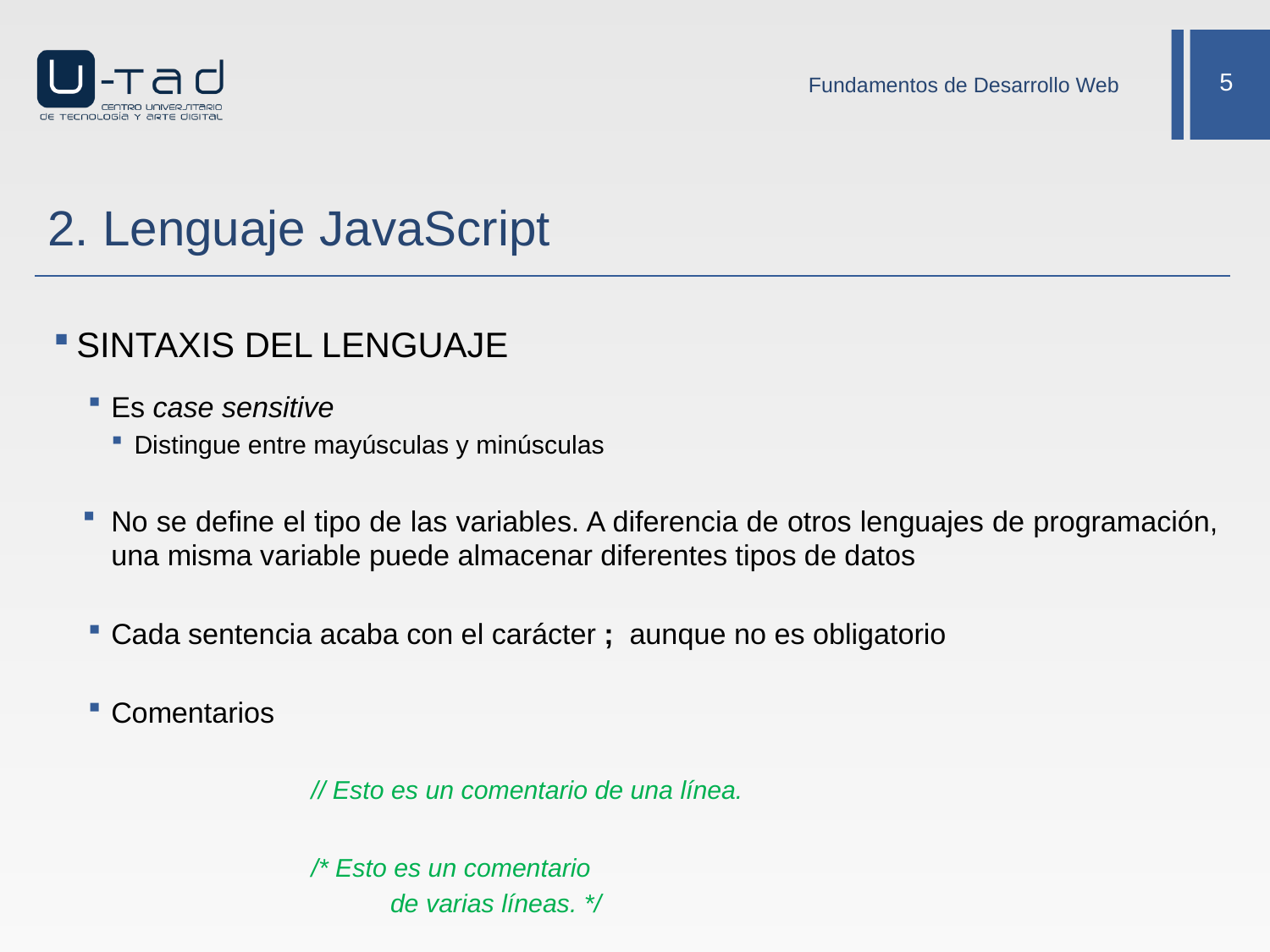

Fundamentos de Desarrollo Web
# 2. Lenguaje JavaScript
SINTAXIS DEL LENGUAJE

Es case sensitive
Distingue entre mayúsculas y minúsculas

No se define el tipo de las variables. A diferencia de otros lenguajes de programación, una misma variable puede almacenar diferentes tipos de datos

Cada sentencia acaba con el carácter ;  aunque no es obligatorio

Comentarios

                               // Esto es un comentario de una línea.

                               /* Esto es un comentario
                                          de varias líneas. */